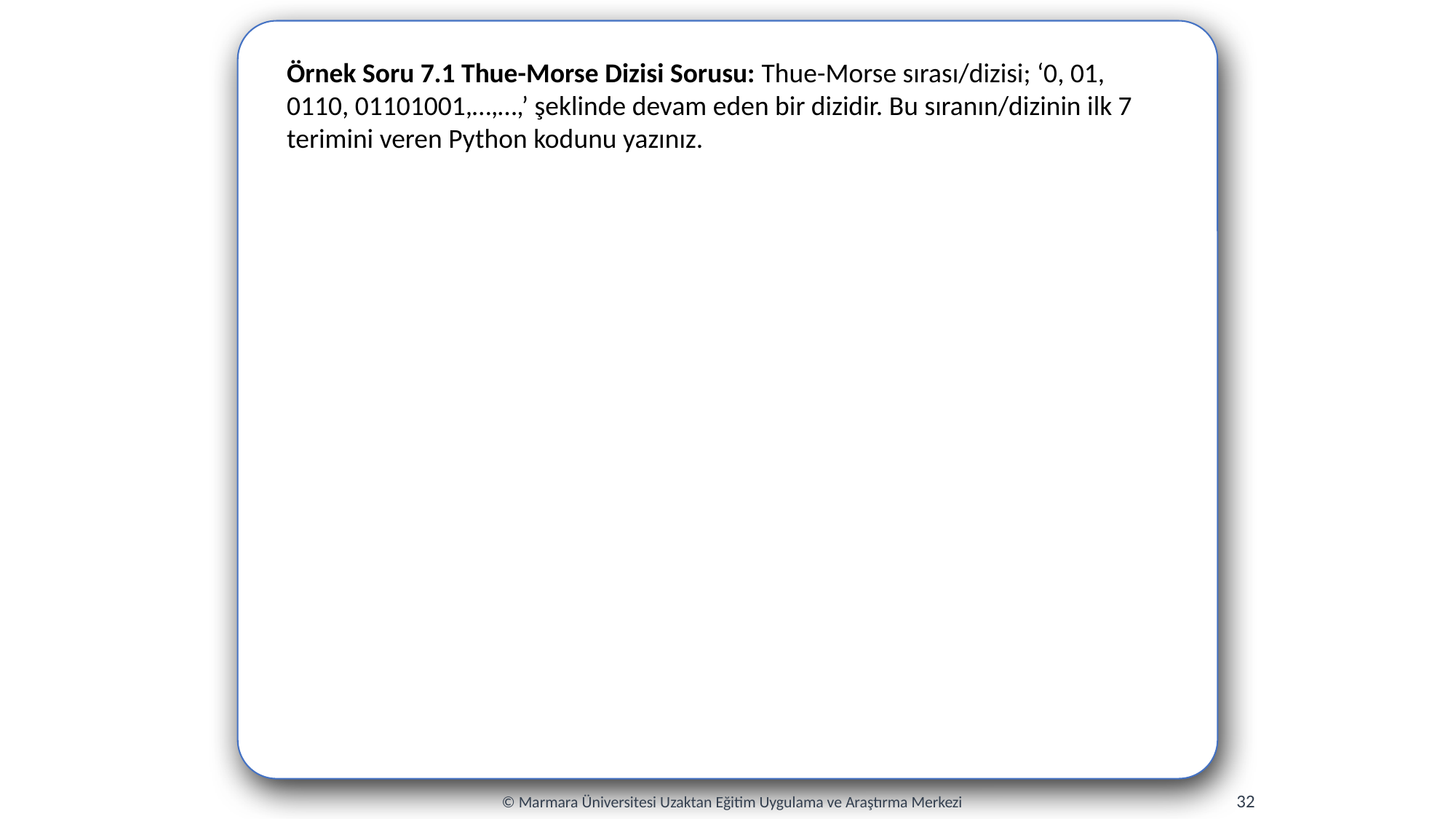

Örnek Soru 7.1 Thue-Morse Dizisi Sorusu: Thue-Morse sırası/dizisi; ‘0, 01, 0110, 01101001,…,…,’ şeklinde devam eden bir dizidir. Bu sıranın/dizinin ilk 7 terimini veren Python kodunu yazınız.
32
© Marmara Üniversitesi Uzaktan Eğitim Uygulama ve Araştırma Merkezi